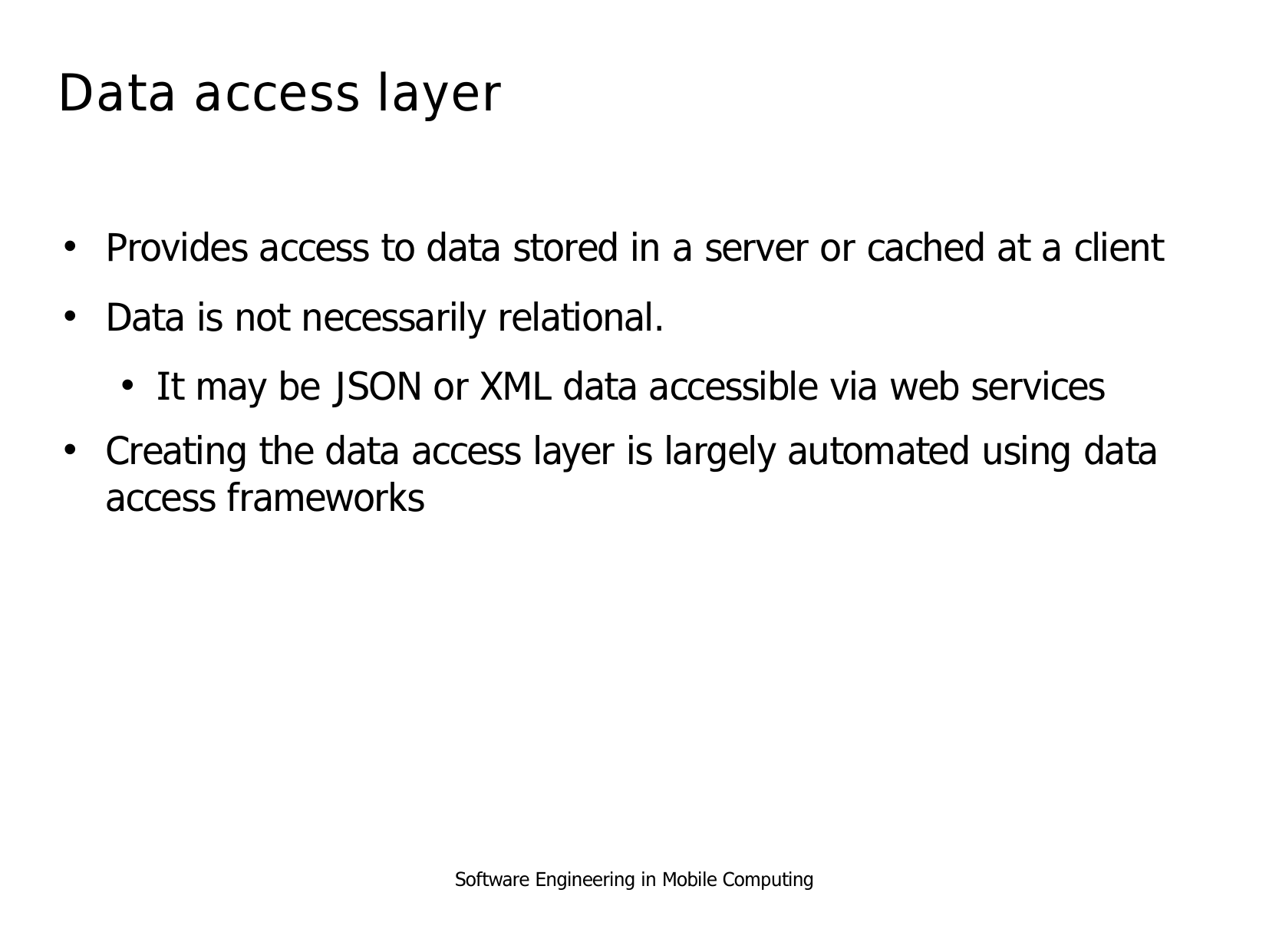

# Data access layer
Provides access to data stored in a server or cached at a client
Data is not necessarily relational.
It may be JSON or XML data accessible via web services
Creating the data access layer is largely automated using data access frameworks
Software Engineering in Mobile Computing
8